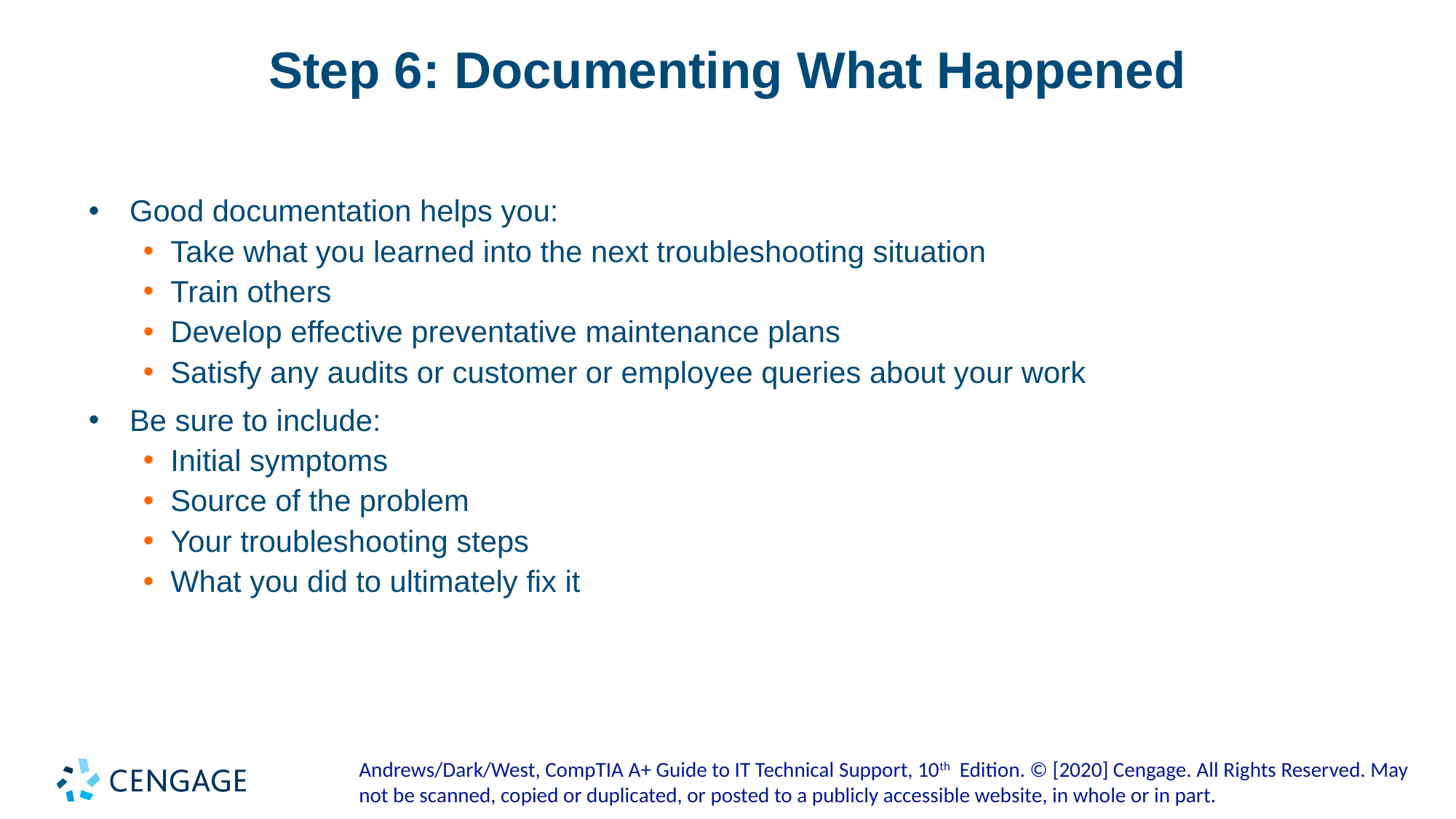

# Step 6: Documenting What Happened
Good documentation helps you:
Take what you learned into the next troubleshooting situation
Train others
Develop effective preventative maintenance plans
Satisfy any audits or customer or employee queries about your work
Be sure to include:
Initial symptoms
Source of the problem
Your troubleshooting steps
What you did to ultimately fix it